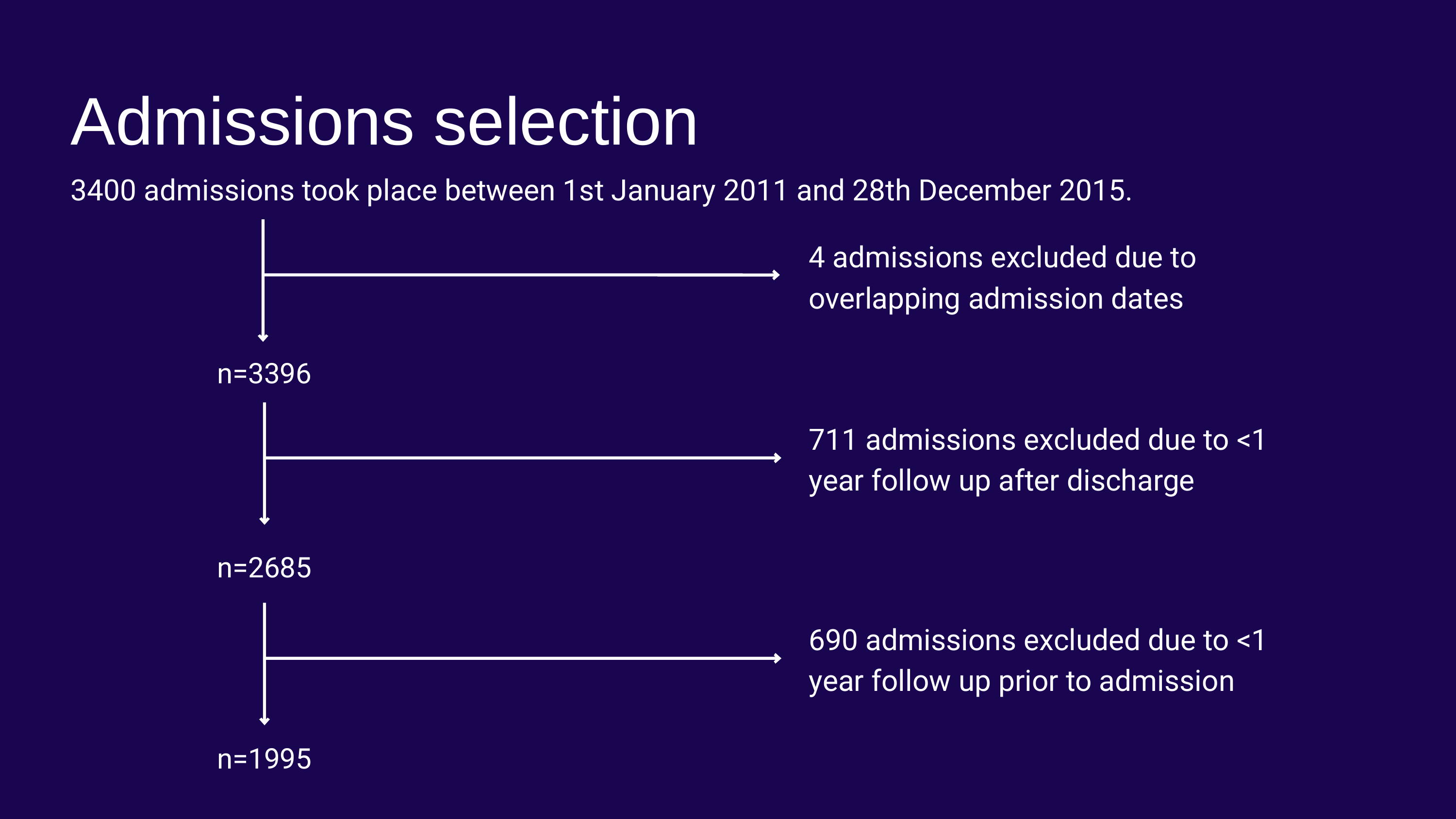

Admissions selection
3400 admissions took place between 1st January 2011 and 28th December 2015.

4 admissions excluded due to overlapping admission dates

n=3396

711 admissions excluded due to <1 year follow up after discharge

n=2685

690 admissions excluded due to <1 year follow up prior to admission

n=1995